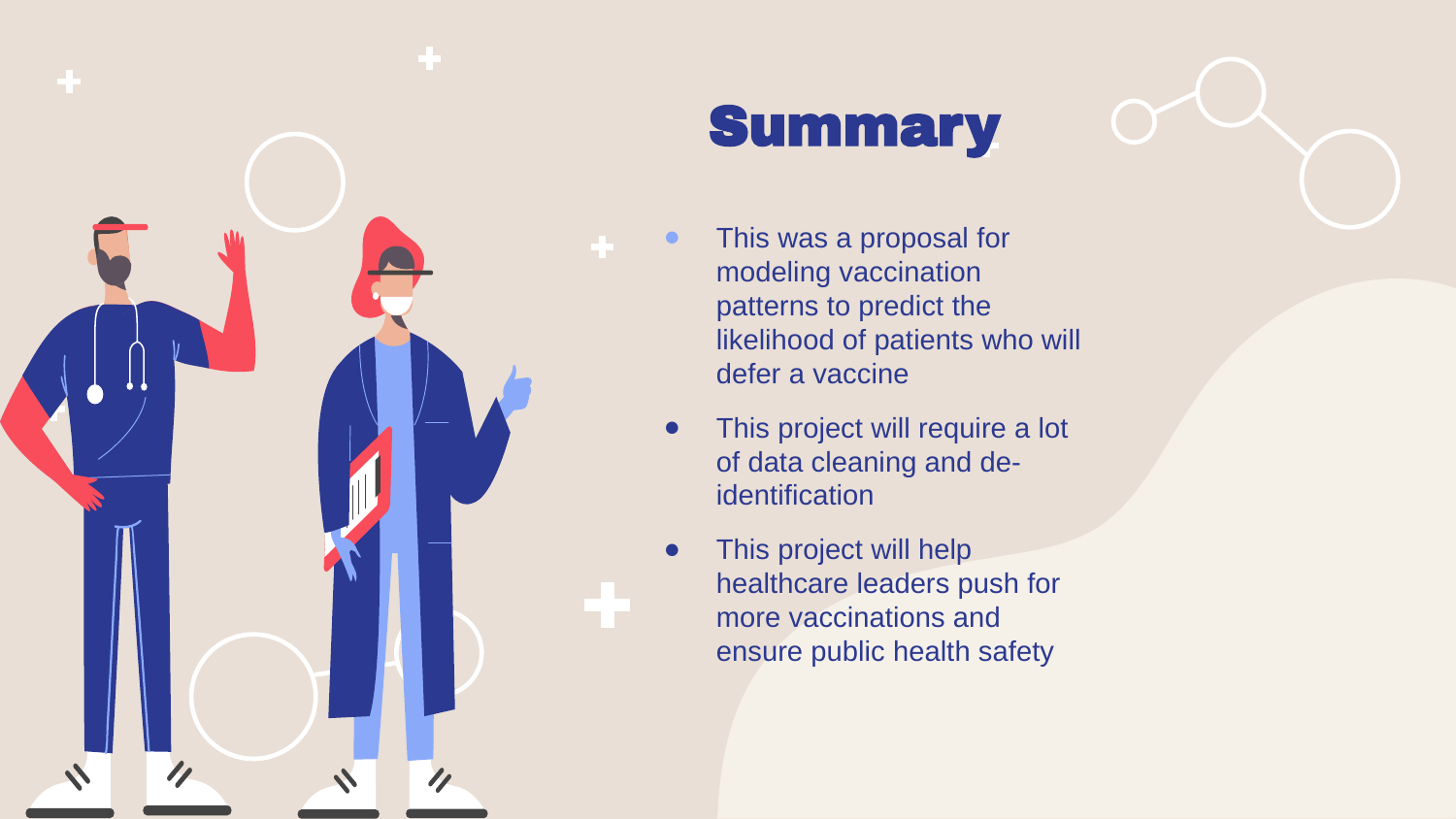

# Summary
This was a proposal for modeling vaccination patterns to predict the likelihood of patients who will defer a vaccine
This project will require a lot of data cleaning and de-identification
This project will help healthcare leaders push for more vaccinations and ensure public health safety